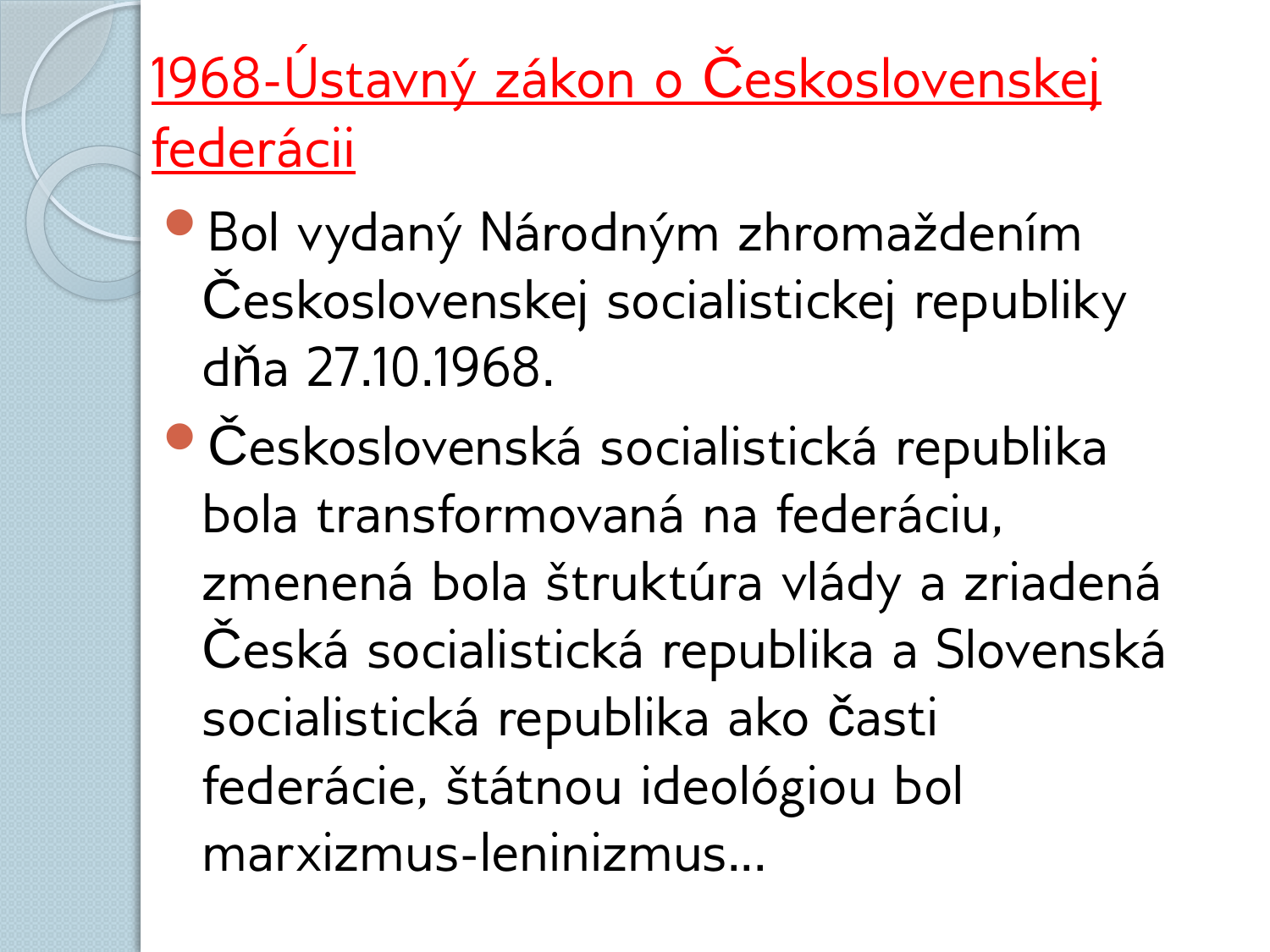

# 1968-Ústavný zákon o Československej federácii
Bol vydaný Národným zhromaždením Československej socialistickej republiky dňa 27.10.1968.
Československá socialistická republika bola transformovaná na federáciu, zmenená bola štruktúra vlády a zriadená Česká socialistická republika a Slovenská socialistická republika ako časti federácie, štátnou ideológiou bol marxizmus-leninizmus...